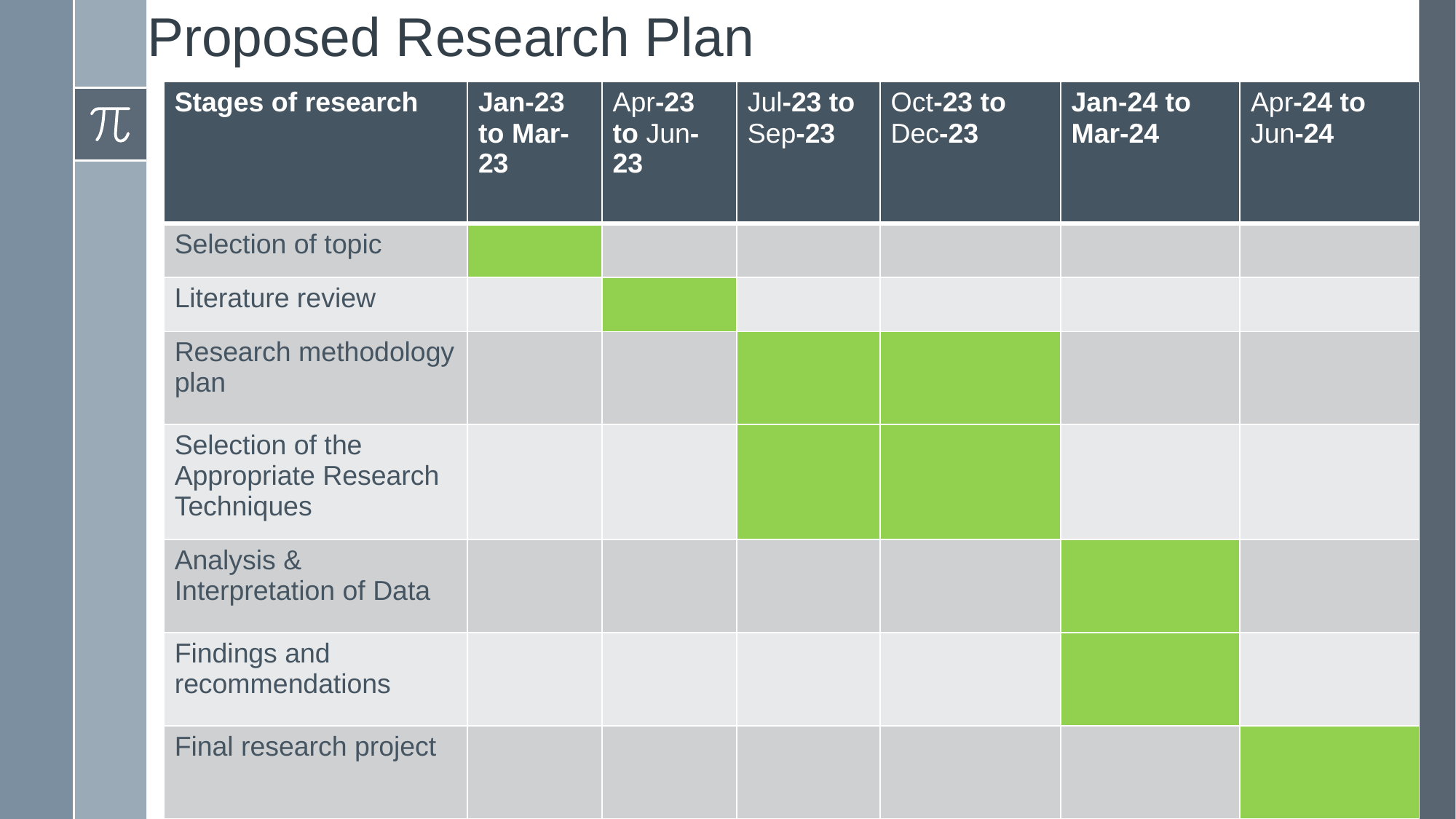

# Proposed Research Plan
| Stages of research | Jan-23 to Mar-23 | Apr-23 to Jun-23 | Jul-23 to Sep-23 | Oct-23 to Dec-23 | Jan-24 to Mar-24 | Apr-24 to Jun-24 |
| --- | --- | --- | --- | --- | --- | --- |
| Selection of topic |  |  |  |  |  |  |
| Literature review |  |  |  |  |  |  |
| Research methodology plan |  |  |  |  |  |  |
| Selection of the Appropriate Research Techniques |  |  |  |  |  |  |
| Analysis & Interpretation of Data |  |  |  |  |  |  |
| Findings and recommendations |  |  |  |  |  |  |
| Final research project |  |  |  |  |  |  |